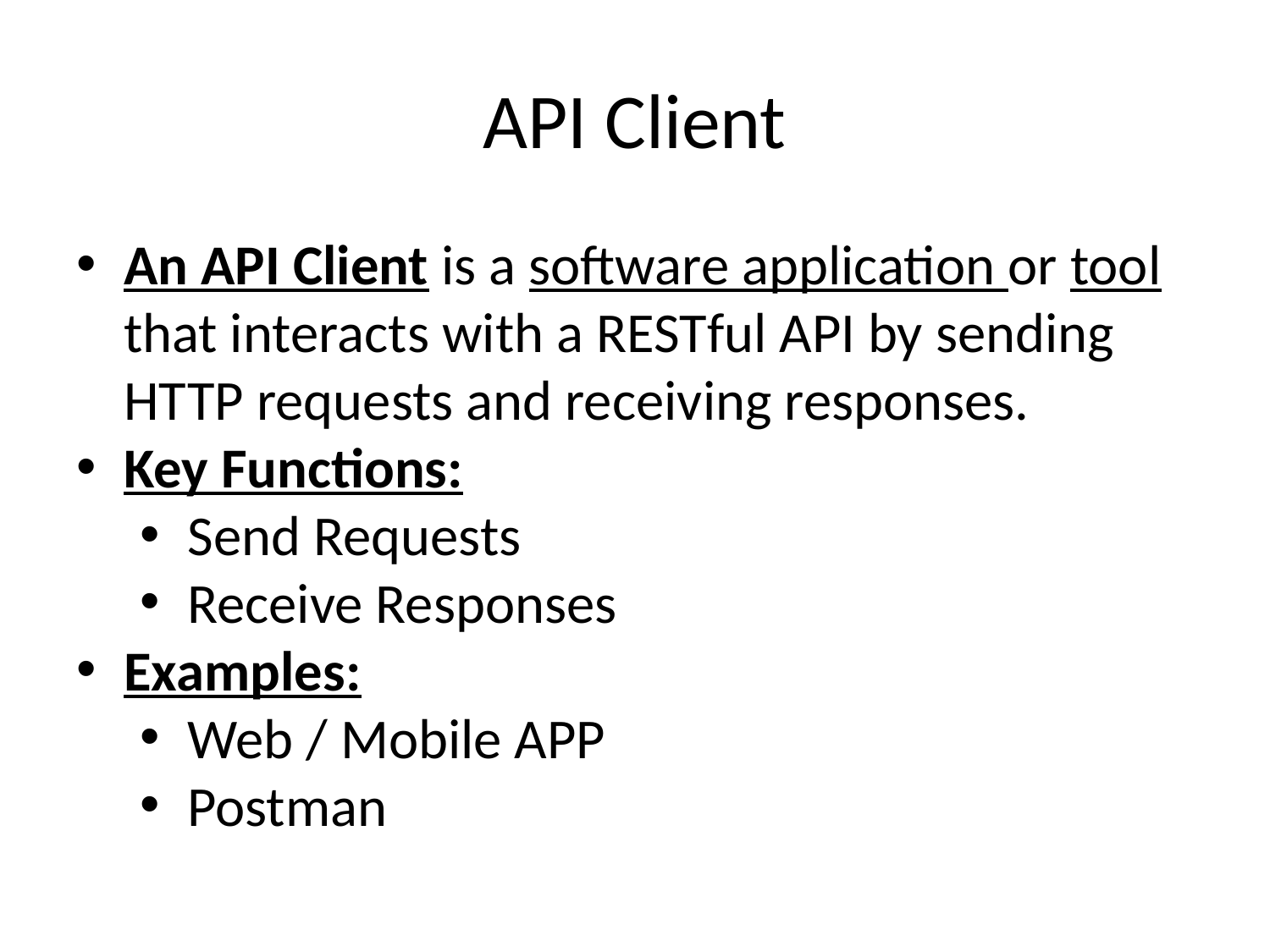

API Client
An API Client is a software application or tool that interacts with a RESTful API by sending HTTP requests and receiving responses.
Key Functions:
Send Requests
Receive Responses
Examples:
Web / Mobile APP
Postman